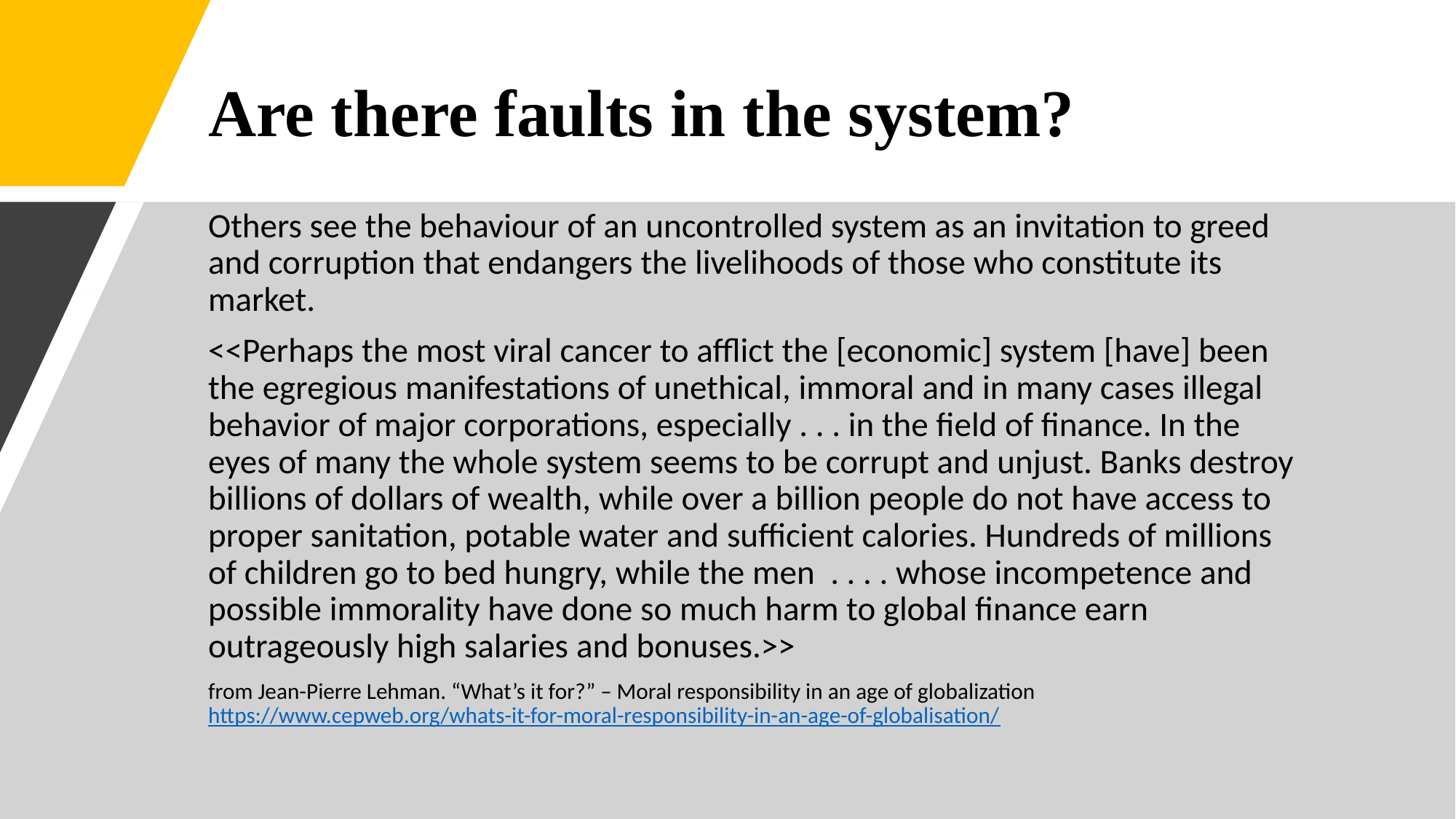

# Are there faults in the system?

Others see the behaviour of an uncontrolled system as an invitation to greed and corruption that endangers the livelihoods of those who constitute its market.
<<Perhaps the most viral cancer to afflict the [economic] system [have] been the egregious manifestations of unethical, immoral and in many cases illegal behavior of major corporations, especially . . . in the field of finance. In the eyes of many the whole system seems to be corrupt and unjust. Banks destroy billions of dollars of wealth, while over a billion people do not have access to proper sanitation, potable water and sufficient calories. Hundreds of millions of children go to bed hungry, while the men  . . . . whose incompetence and possible immorality have done so much harm to global finance earn outrageously high salaries and bonuses.>>
from Jean-Pierre Lehman. “What’s it for?” – Moral responsibility in an age of globalization https://www.cepweb.org/whats-it-for-moral-responsibility-in-an-age-of-globalisation/